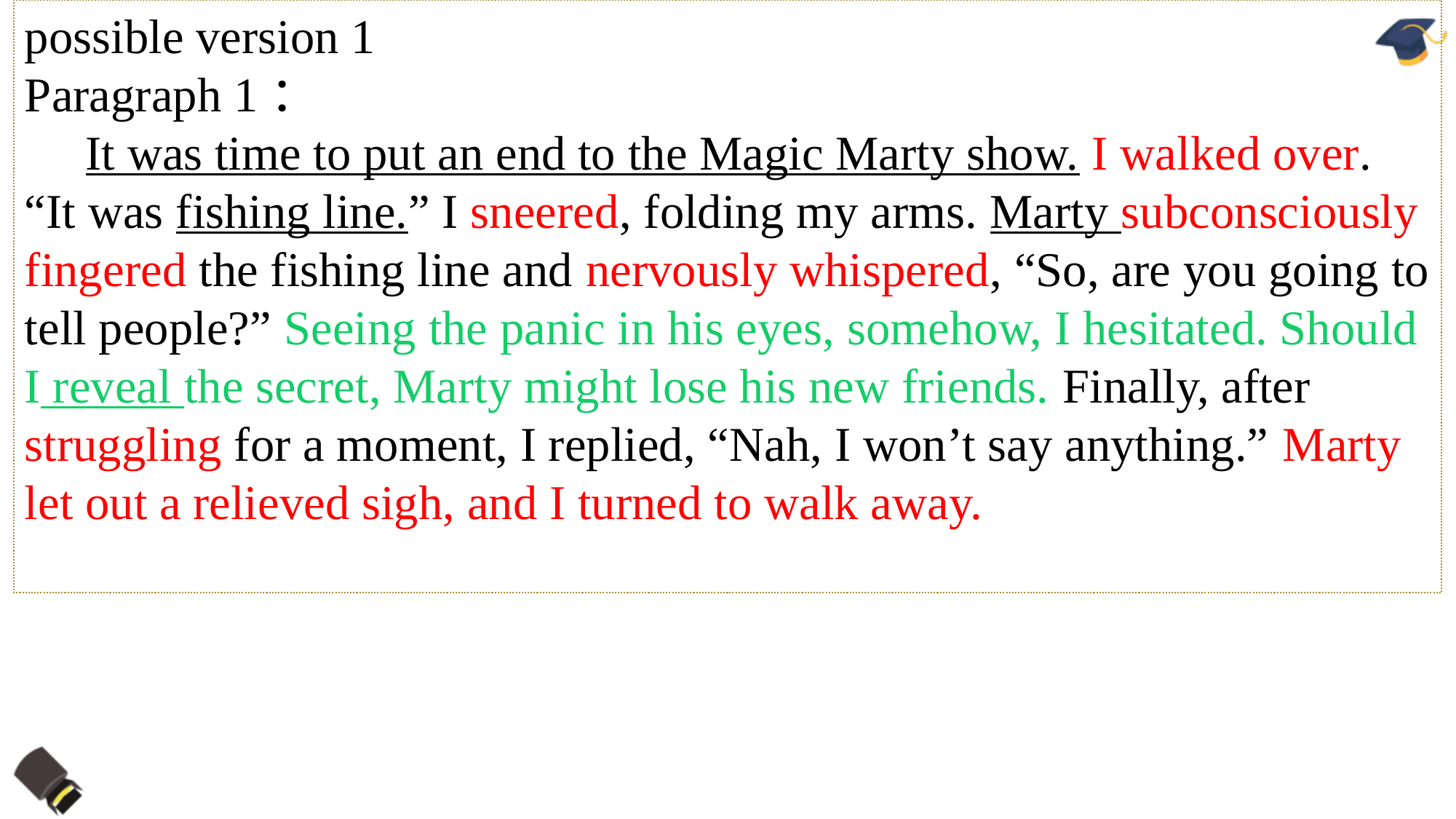

possible version 1
Paragraph 1：
     It was time to put an end to the Magic Marty show. I walked over. “It was fishing line.” I sneered, folding my arms. Marty subconsciously fingered the fishing line and nervously whispered, “So, are you going to tell people?” Seeing the panic in his eyes, somehow, I hesitated. Should I reveal the secret, Marty might lose his new friends. Finally, after struggling for a moment, I replied, “Nah, I won’t say anything.” Marty let out a relieved sigh, and I turned to walk away.